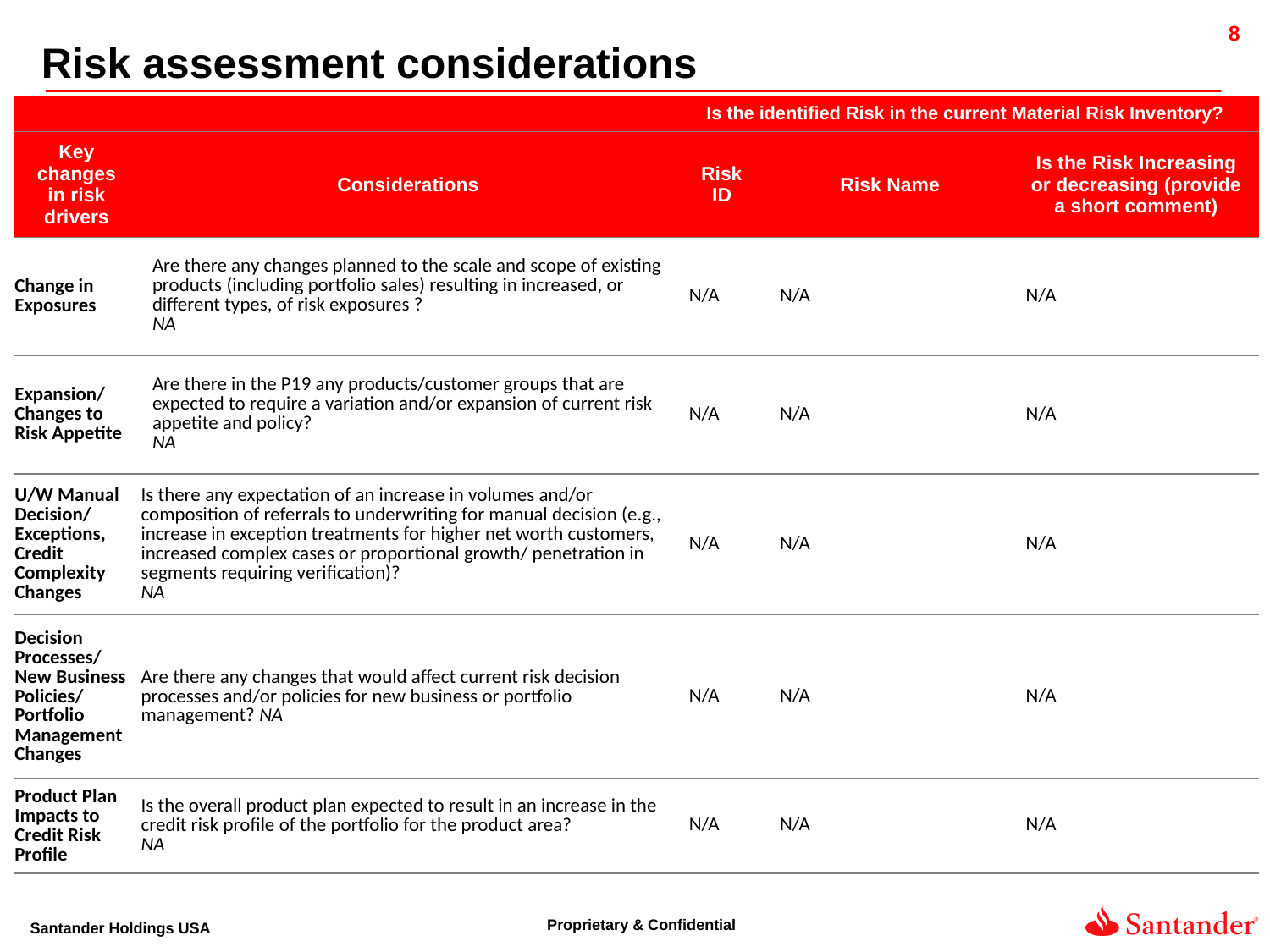

Risk assessment considerations
|  |  | Is the identified Risk in the current Material Risk Inventory? |  |  |
| --- | --- | --- | --- | --- |
| Key changes in risk drivers | Considerations | Risk ID | Risk Name | Is the Risk Increasing or decreasing (provide a short comment) |
| Change in Exposures | Are there any changes planned to the scale and scope of existing products (including portfolio sales) resulting in increased, or different types, of risk exposures ? NA | N/A | N/A | N/A |
| Expansion/ Changes to Risk Appetite | Are there in the P19 any products/customer groups that are expected to require a variation and/or expansion of current risk appetite and policy? NA | N/A | N/A | N/A |
| U/W Manual Decision/ Exceptions, Credit Complexity Changes | Is there any expectation of an increase in volumes and/or composition of referrals to underwriting for manual decision (e.g., increase in exception treatments for higher net worth customers, increased complex cases or proportional growth/ penetration in segments requiring verification)? NA | N/A | N/A | N/A |
| Decision Processes/ New Business Policies/ Portfolio Management Changes | Are there any changes that would affect current risk decision processes and/or policies for new business or portfolio management? NA | N/A | N/A | N/A |
| Product Plan Impacts to Credit Risk Profile | Is the overall product plan expected to result in an increase in the credit risk profile of the portfolio for the product area? NA | N/A | N/A | N/A |